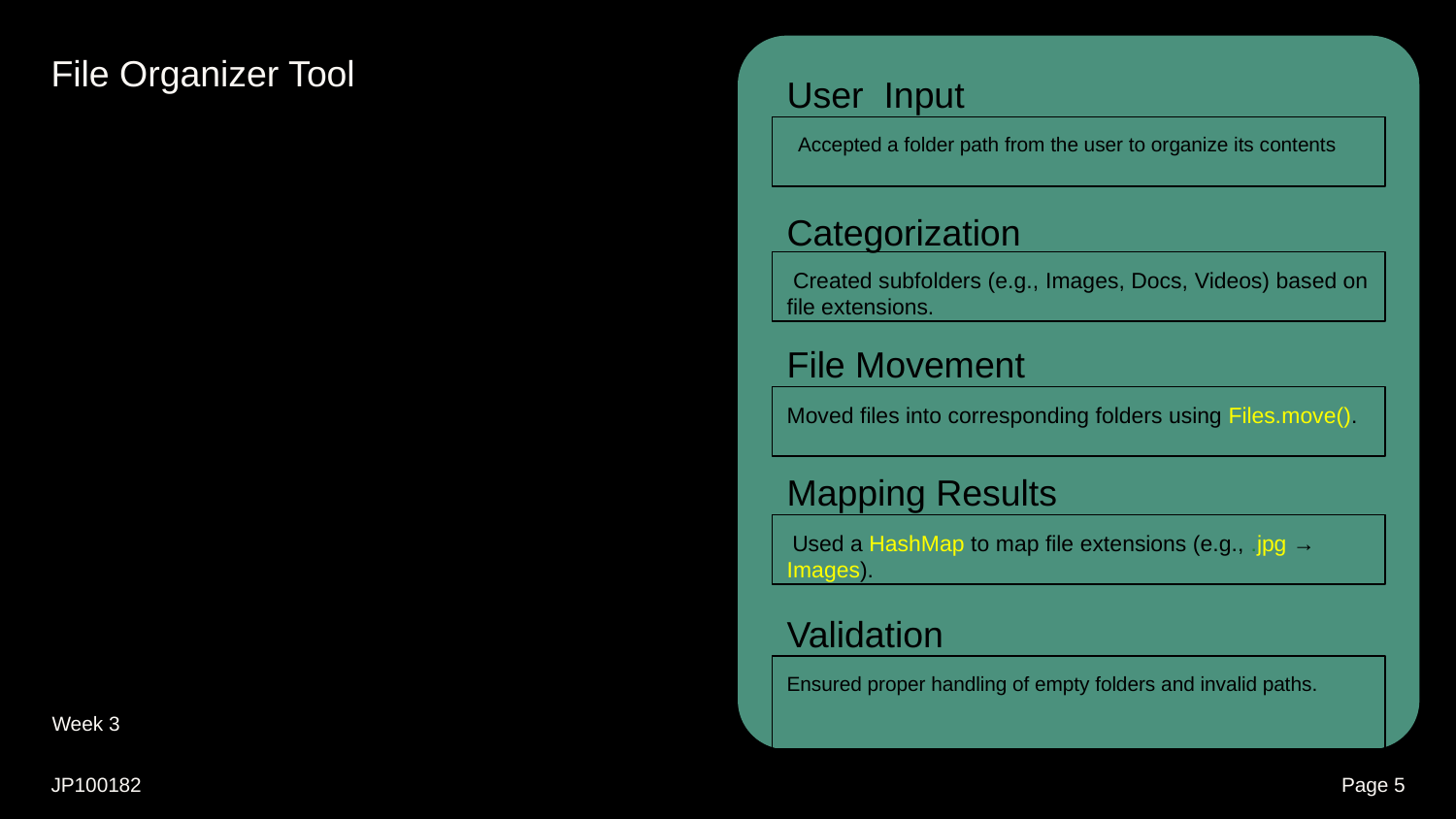

File Organizer Tool
User  Input
  Accepted a folder path from the user to organize its contents
Categorization
 Created subfolders (e.g., Images, Docs, Videos) based on file extensions.
File Movement
Moved files into corresponding folders using Files.move().
Mapping Results
 Used a HashMap to map file extensions (e.g., .jpg → Images).
Week 3
Validation
Ensured proper handling of empty folders and invalid paths.
Page #
JP100182
5